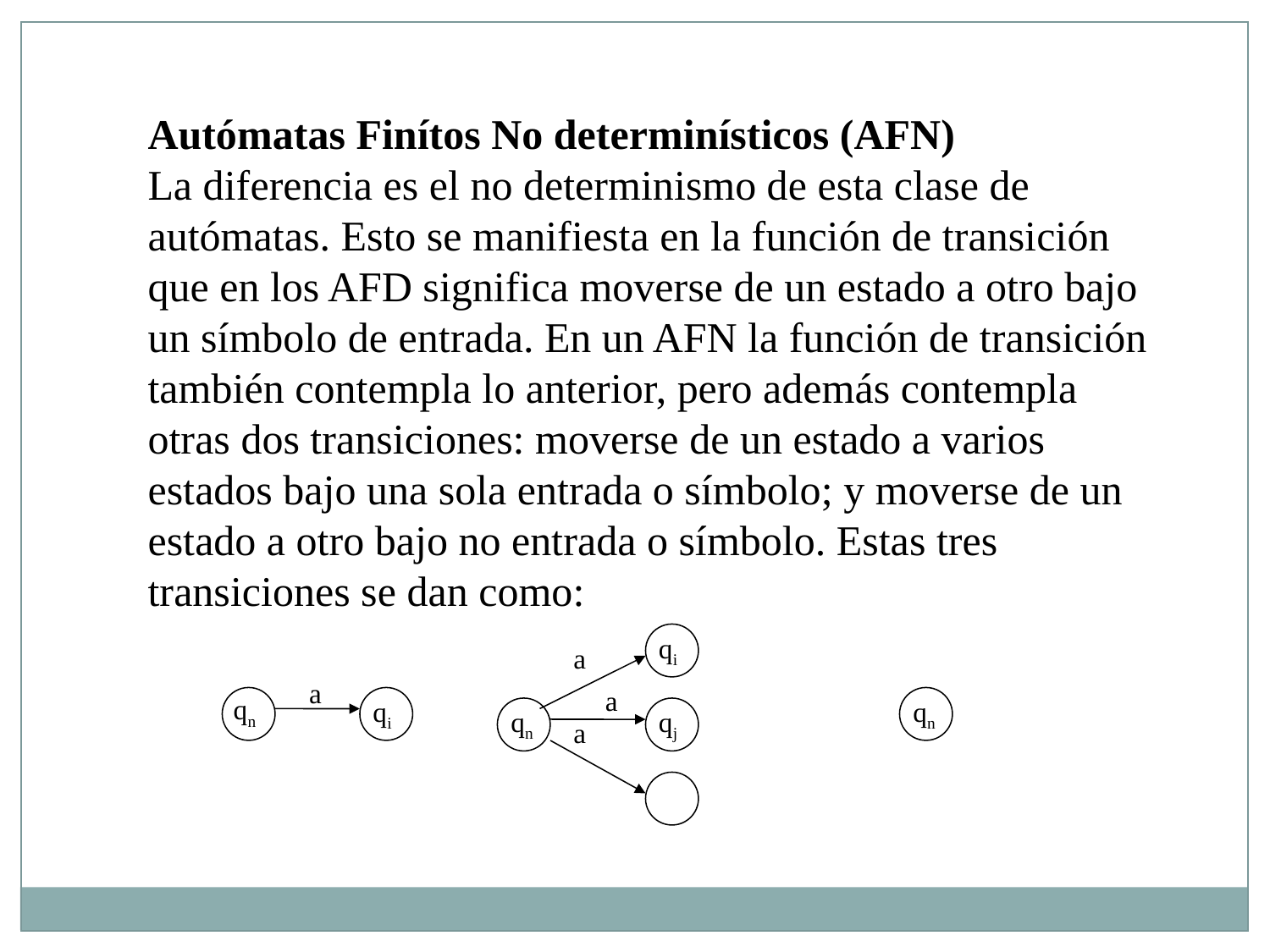

Autómatas Finítos No determinísticos (AFN)
La diferencia es el no determinismo de esta clase de autómatas. Esto se manifiesta en la función de transición que en los AFD significa moverse de un estado a otro bajo un símbolo de entrada. En un AFN la función de transición también contempla lo anterior, pero además contempla otras dos transiciones: moverse de un estado a varios estados bajo una sola entrada o símbolo; y moverse de un estado a otro bajo no entrada o símbolo. Estas tres transiciones se dan como:

qi

a

a

qn

qj

a

a
qn

qi

qn